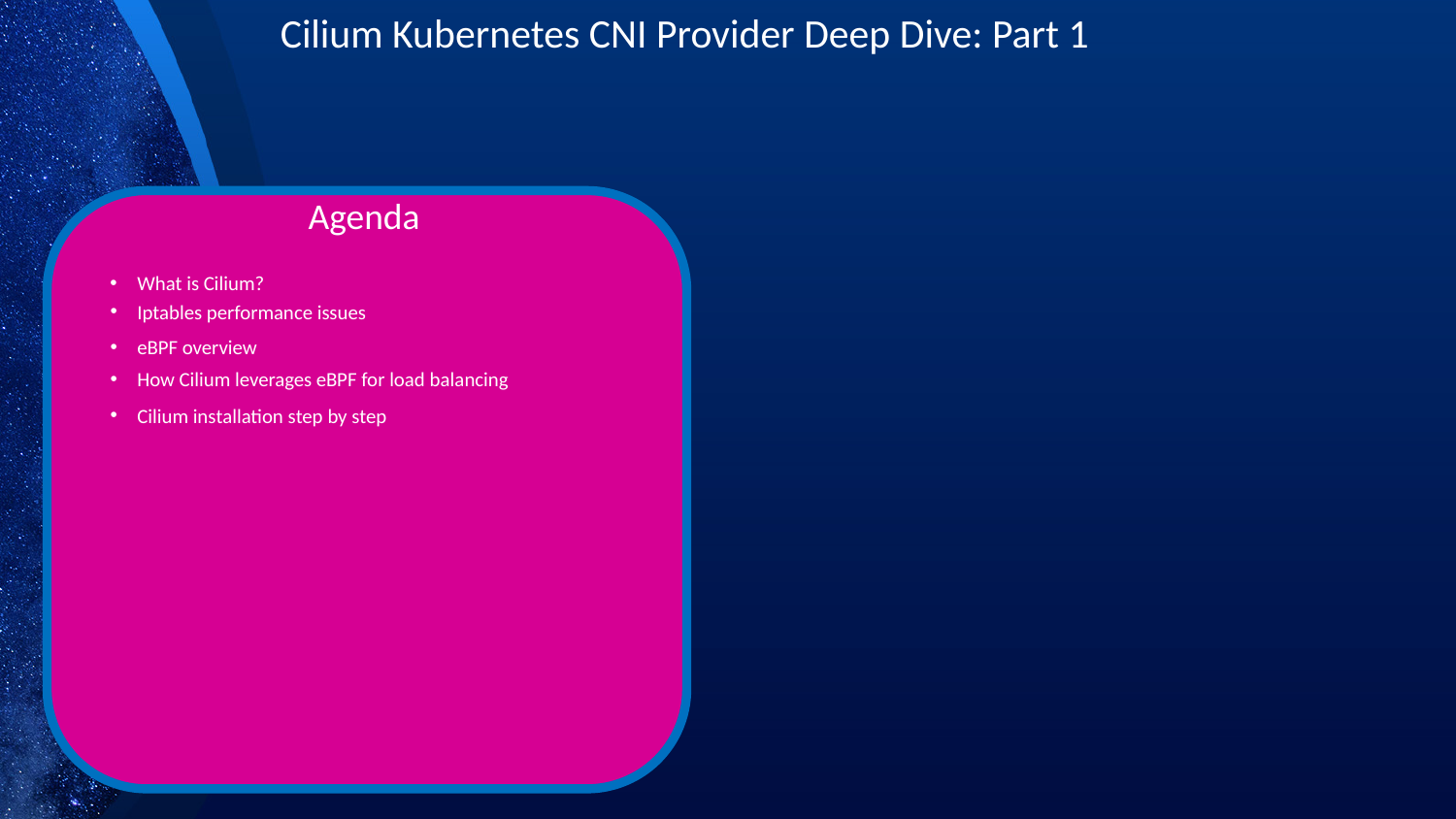

Cilium Kubernetes CNI Provider Deep Dive: Part 1

Agenda

What is Cilium?
Iptables performance issues
eBPF overview
How Cilium leverages eBPF for load balancing
Cilium installation step by step